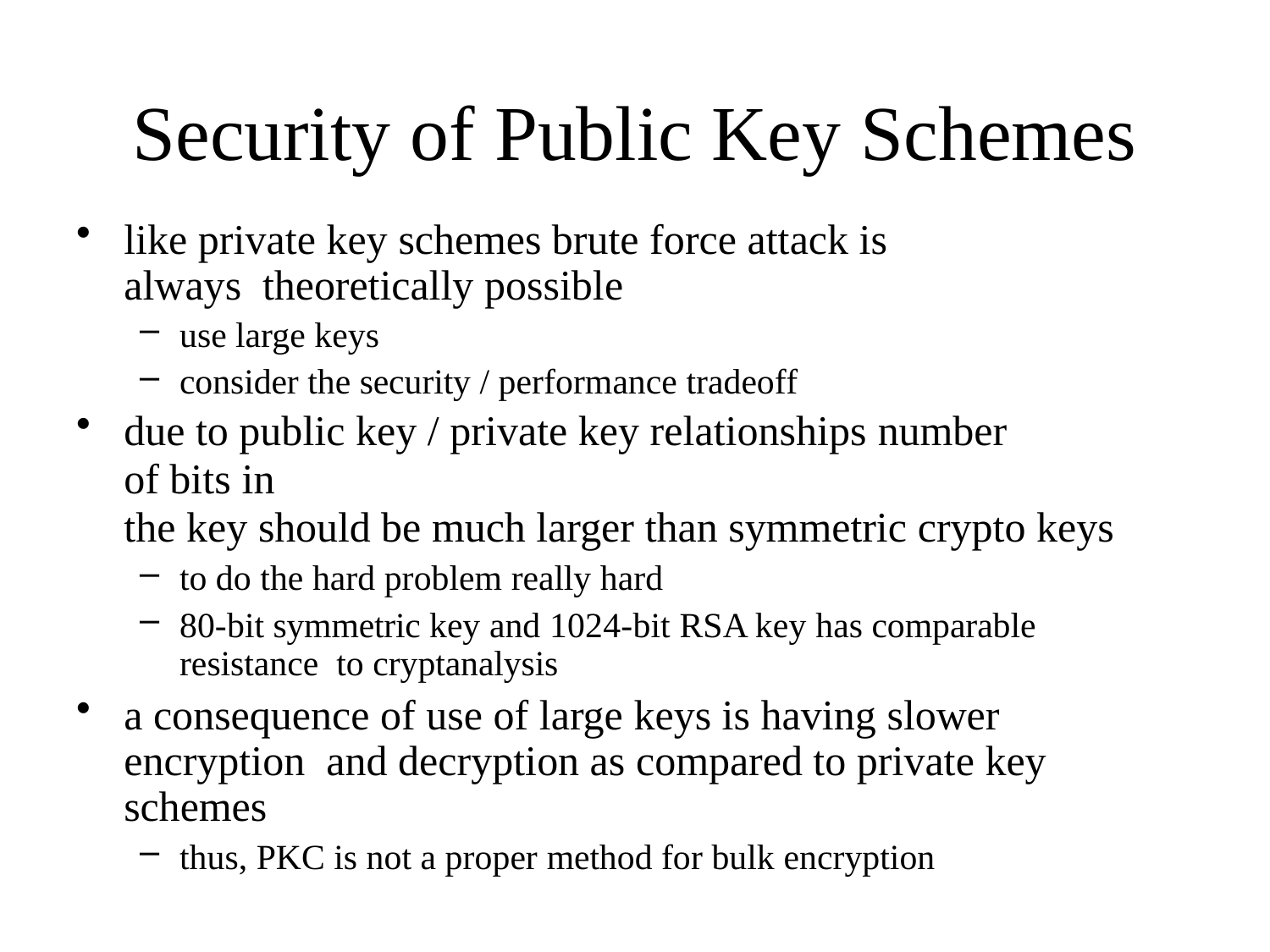

# Security of Public Key Schemes
like private key schemes brute force attack is always  theoretically possible
use large keys
consider the security / performance tradeoff
due to public key / private key relationships number of bits in
the key should be much larger than symmetric crypto keys
to do the hard problem really hard
80-bit symmetric key and 1024-bit RSA key has comparable resistance  to cryptanalysis
a consequence of use of large keys is having slower encryption  and decryption as compared to private key schemes
thus, PKC is not a proper method for bulk encryption